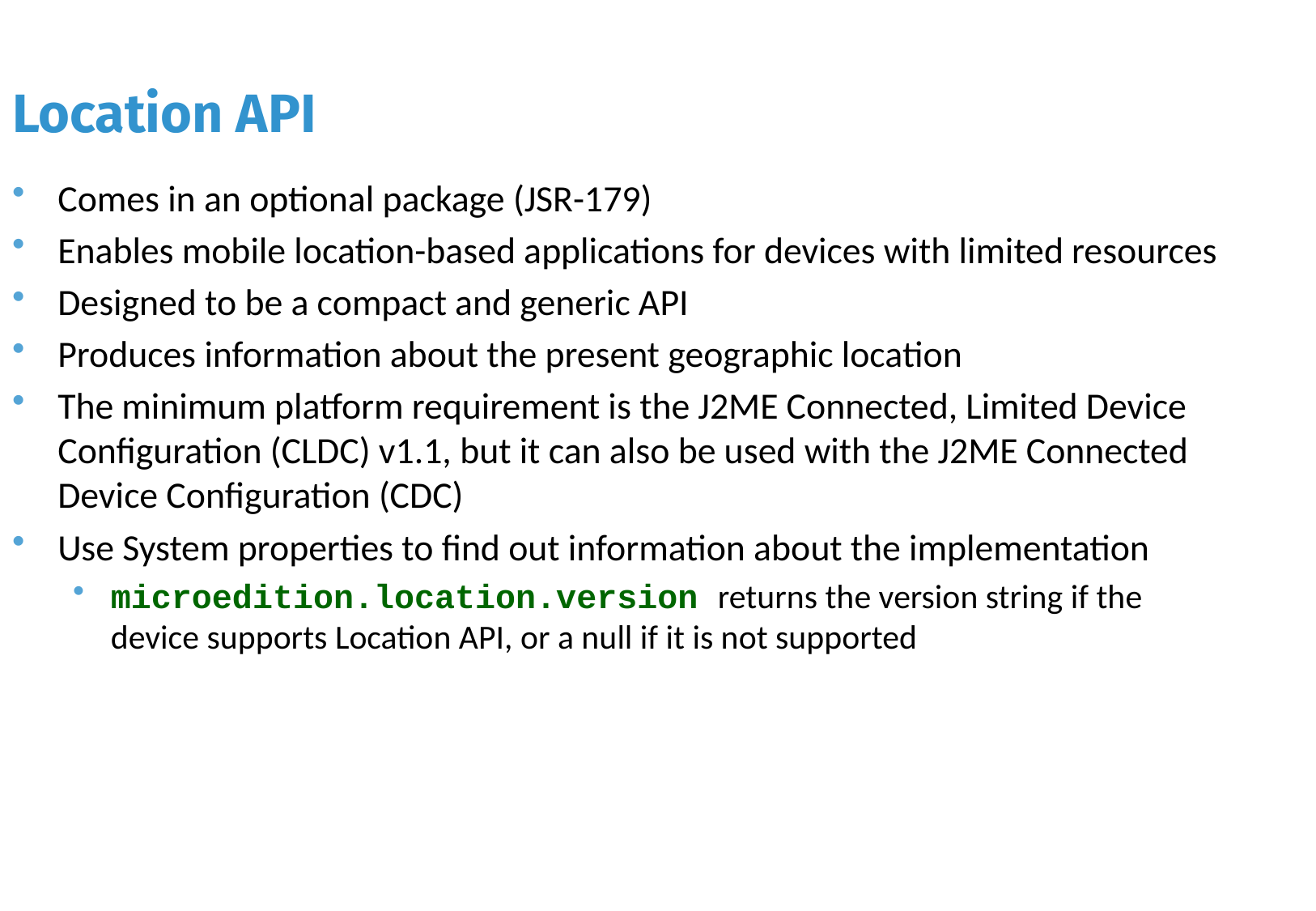

Location API
Comes in an optional package (JSR-179)
Enables mobile location-based applications for devices with limited resources
Designed to be a compact and generic API
Produces information about the present geographic location
The minimum platform requirement is the J2ME Connected, Limited Device Configuration (CLDC) v1.1, but it can also be used with the J2ME Connected Device Configuration (CDC)
Use System properties to find out information about the implementation
microedition.location.version returns the version string if the device supports Location API, or a null if it is not supported